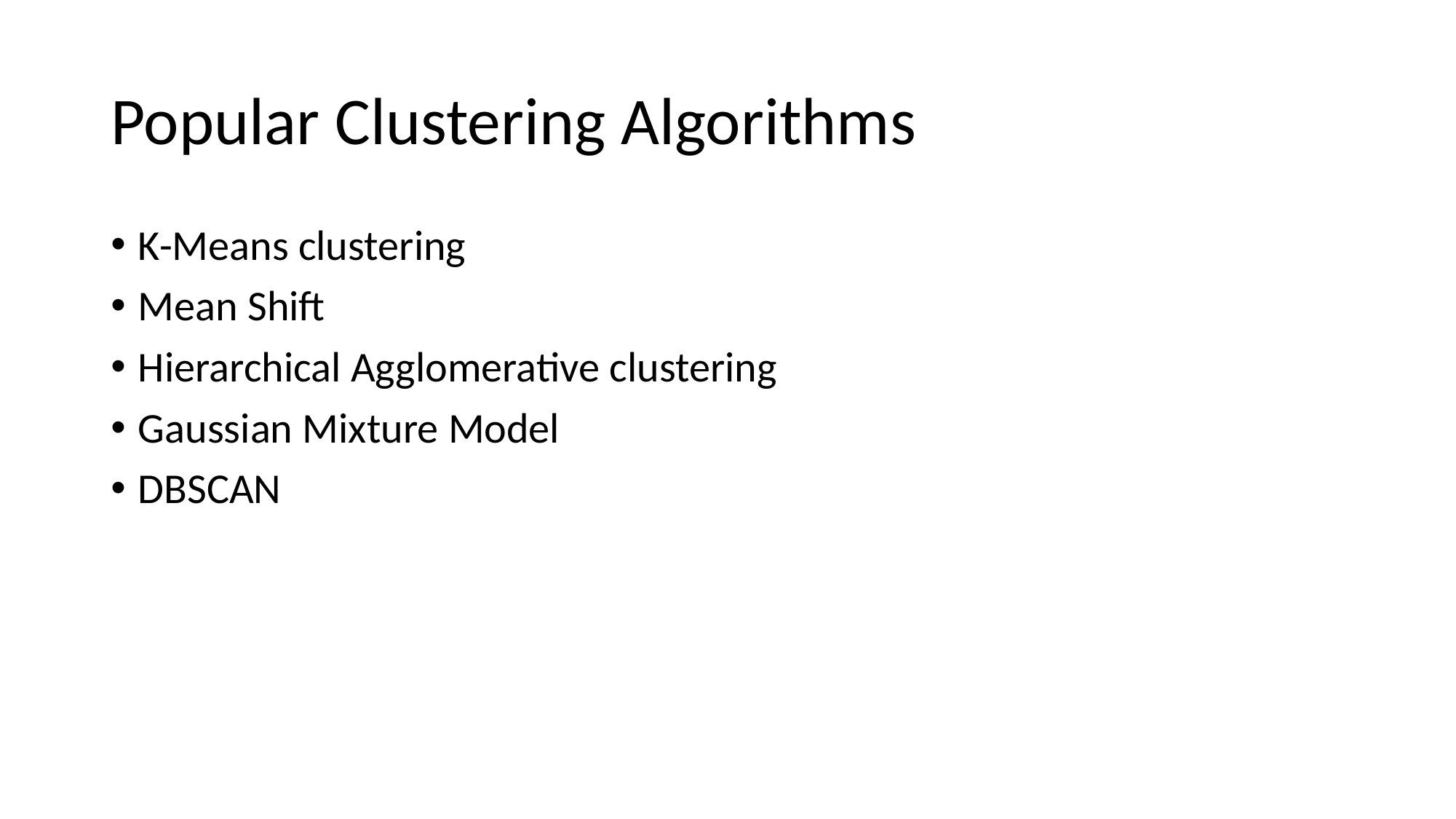

# Popular Clustering Algorithms
K-Means clustering
Mean Shift
Hierarchical Agglomerative clustering
Gaussian Mixture Model
DBSCAN